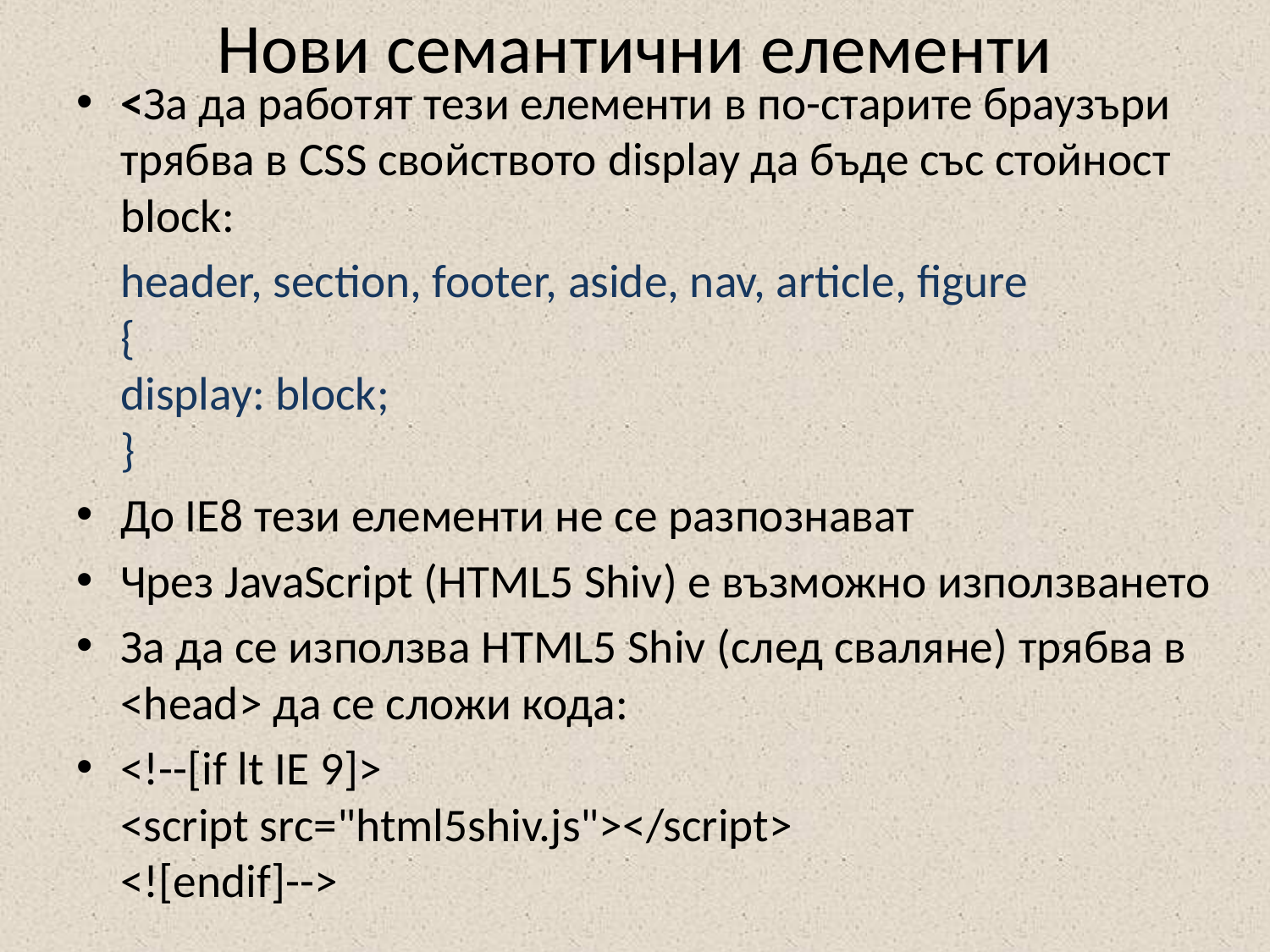

# Нови семантични елементи
<За да работят тези елементи в по-старите браузъри трябва в CSS свойството display да бъде със стойност block:
	header, section, footer, aside, nav, article, figure
{
display: block;
}
До IE8 тези елементи не се разпознават
Чрез JavaScript (HTML5 Shiv) е възможно използването
За да се използва HTML5 Shiv (след сваляне) трябва в <head> да се сложи кода:
<!--[if lt IE 9]>
<script src="html5shiv.js"></script>
<![endif]-->